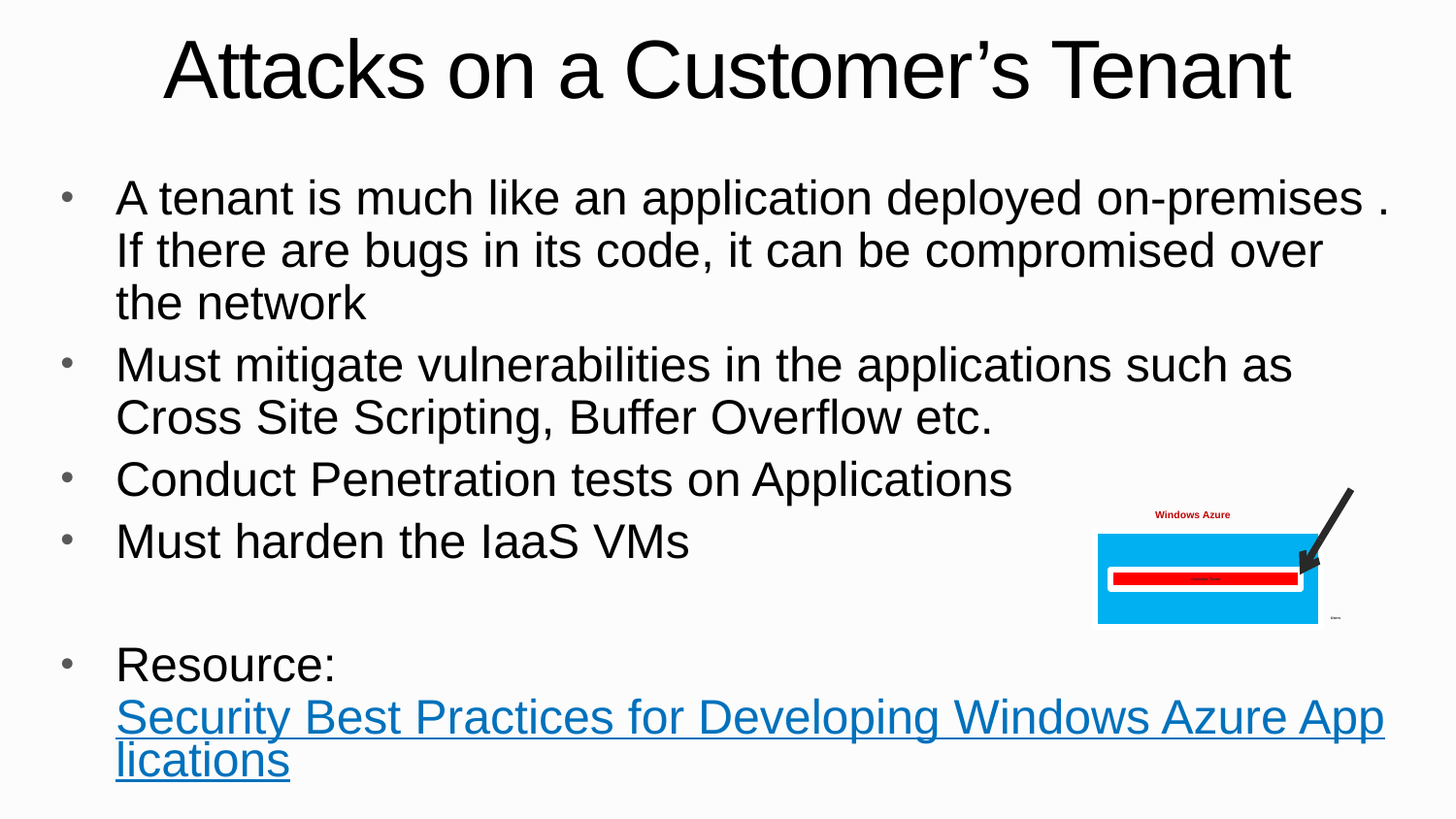

# Attacks on a Customer’s Tenant
A tenant is much like an application deployed on-premises . If there are bugs in its code, it can be compromised over the network
Must mitigate vulnerabilities in the applications such as Cross Site Scripting, Buffer Overflow etc.
Conduct Penetration tests on Applications
Must harden the IaaS VMs

Resource: Security Best Practices for Developing Windows Azure Applications

Windows Azure

Customer Tenant
Users